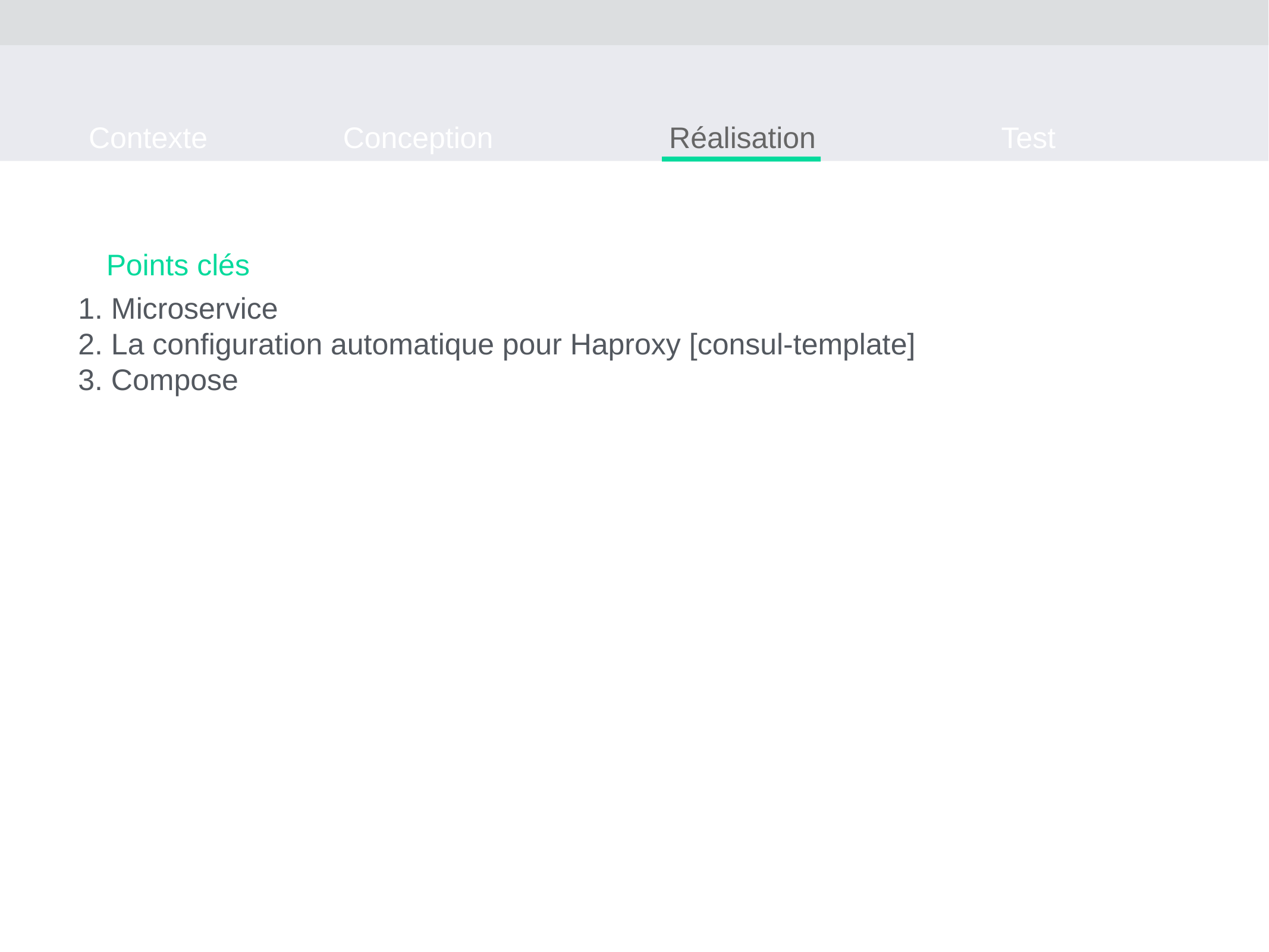

Contexte
Conception
Réalisation
Test

Points clés
1. Microservice
2. La configuration automatique pour Haproxy [consul-template]
3. Compose